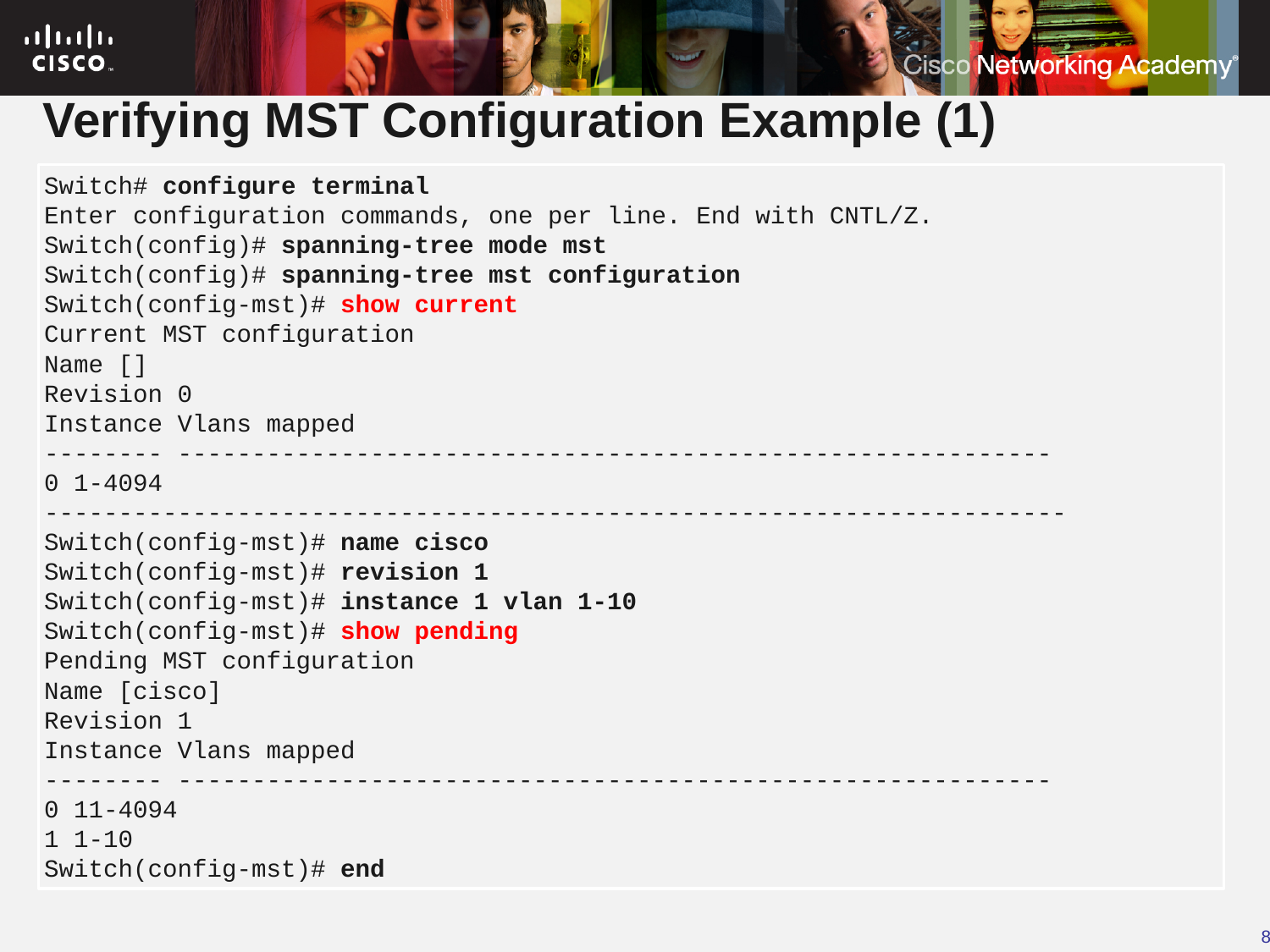

# Verifying MST Configuration Example (1)
Switch# configure terminal
Enter configuration commands, one per line. End with CNTL/Z.
Switch(config)# spanning-tree mode mst
Switch(config)# spanning-tree mst configuration
Switch(config-mst)# show current
Current MST configuration
Name []
Revision 0
Instance Vlans mapped
-------- -----------------------------------------------------------
0 1-4094
---------------------------------------------------------------------
Switch(config-mst)# name cisco
Switch(config-mst)# revision 1
Switch(config-mst)# instance 1 vlan 1-10
Switch(config-mst)# show pending
Pending MST configuration
Name [cisco]
Revision 1
Instance Vlans mapped
-------- -----------------------------------------------------------
0 11-4094
1 1-10
Switch(config-mst)# end